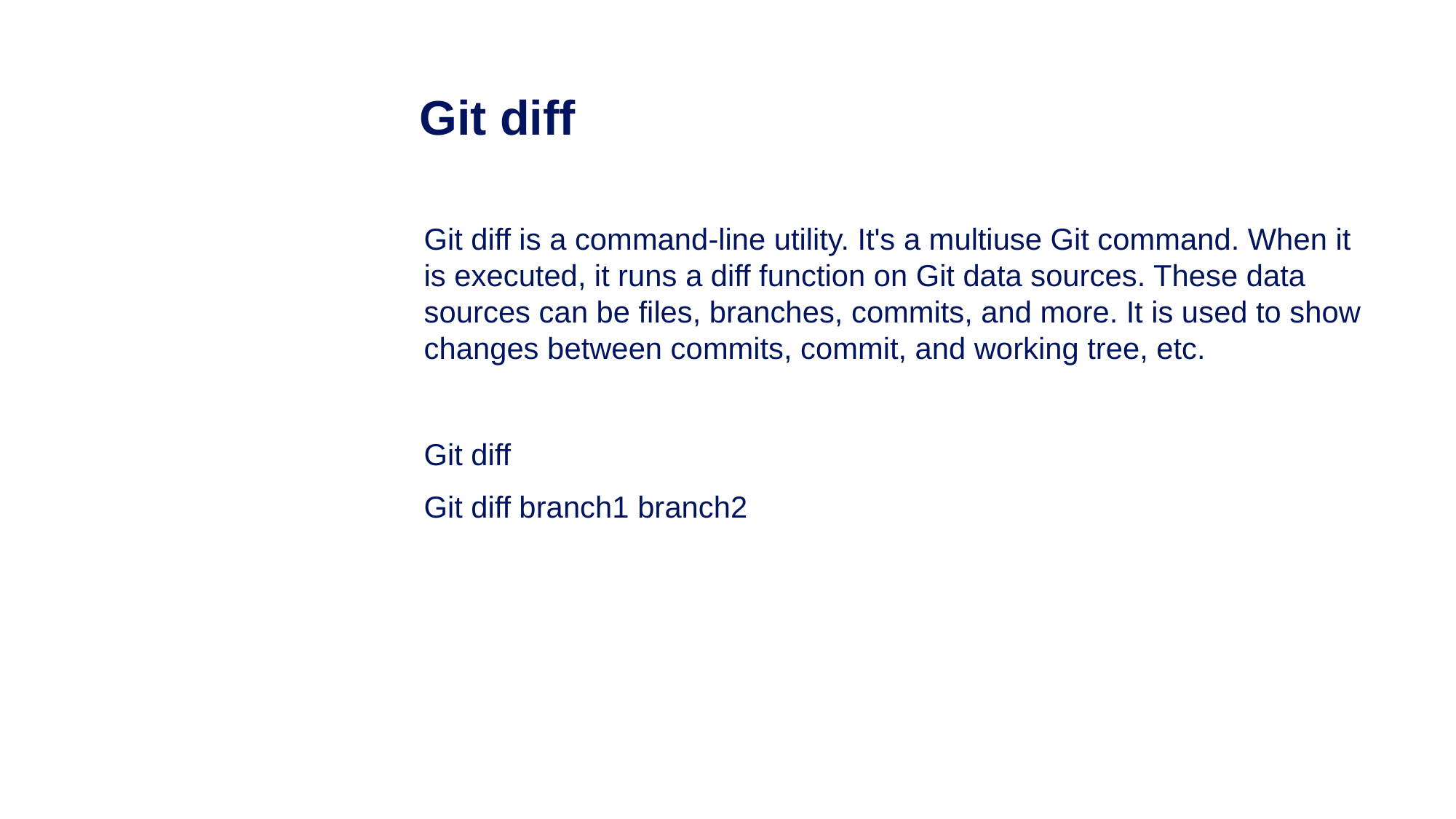

Git diff
Git diff is a command-line utility. It's a multiuse Git command. When it is executed, it runs a diff function on Git data sources. These data sources can be files, branches, commits, and more. It is used to show changes between commits, commit, and working tree, etc.

Git diff
Git diff branch1 branch2